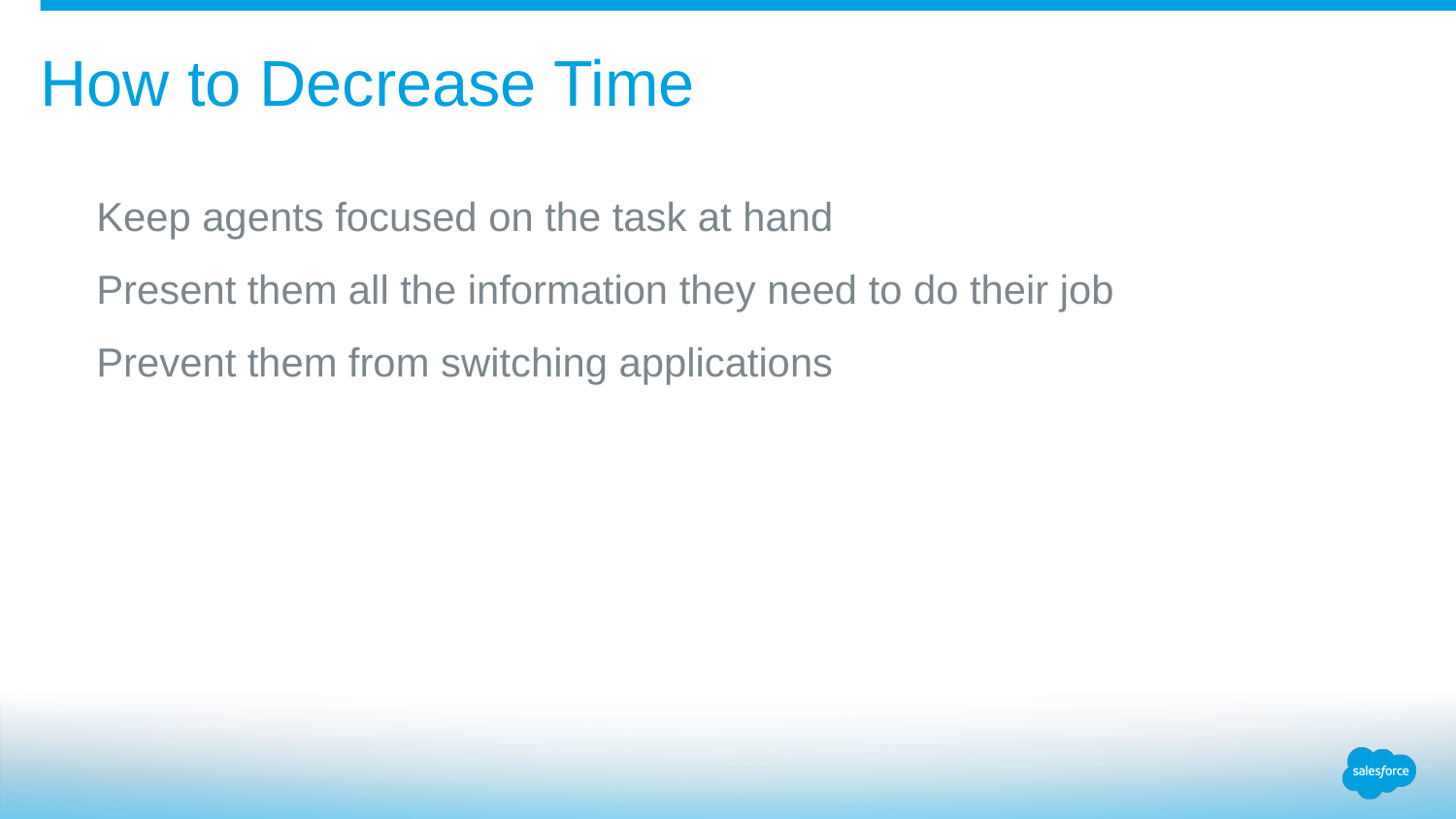

# How to Decrease Time
Keep agents focused on the task at hand
Present them all the information they need to do their job
Prevent them from switching applications